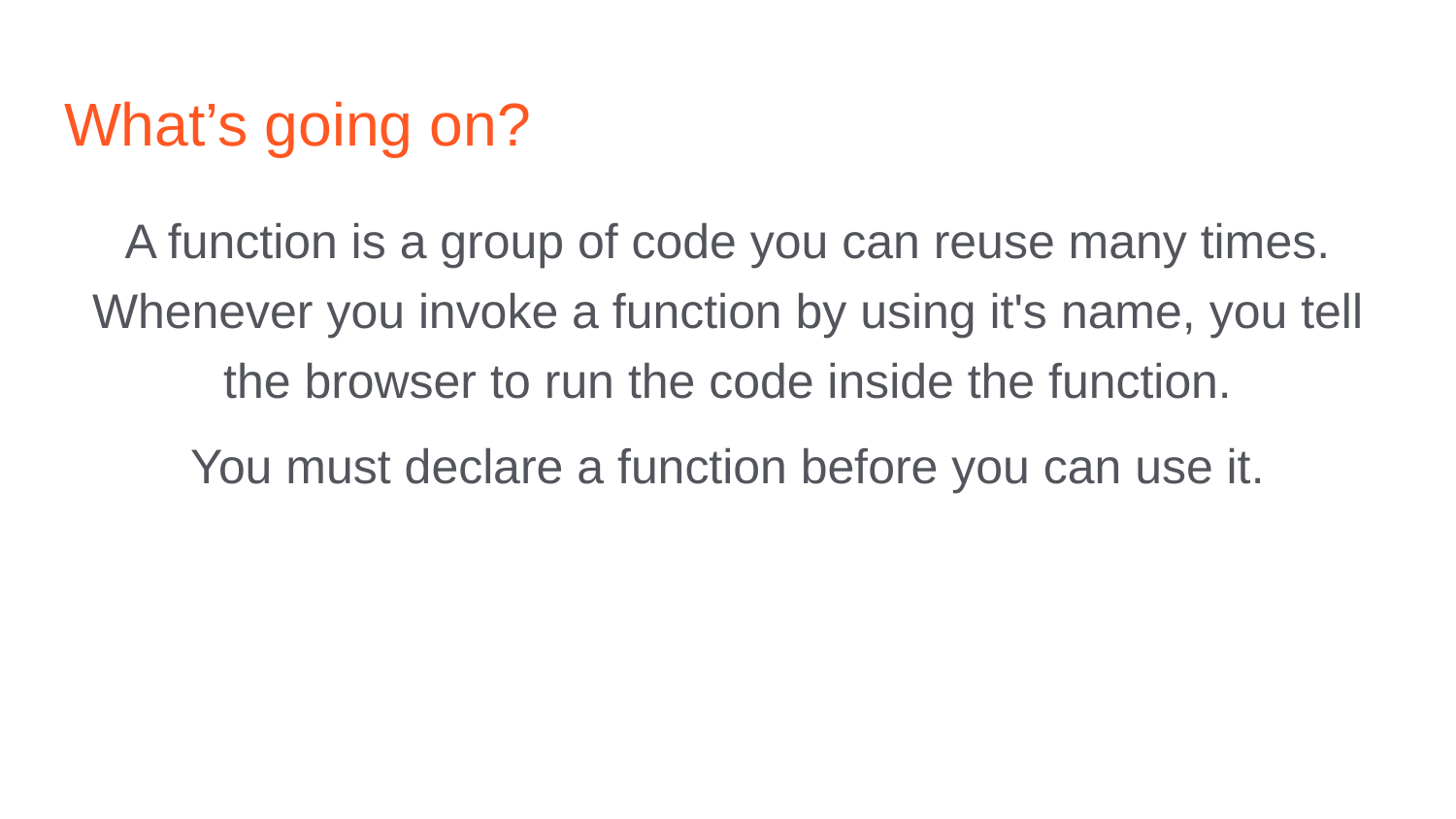

# What’s going on?
A function is a group of code you can reuse many times. Whenever you invoke a function by using it's name, you tell the browser to run the code inside the function.
You must declare a function before you can use it.